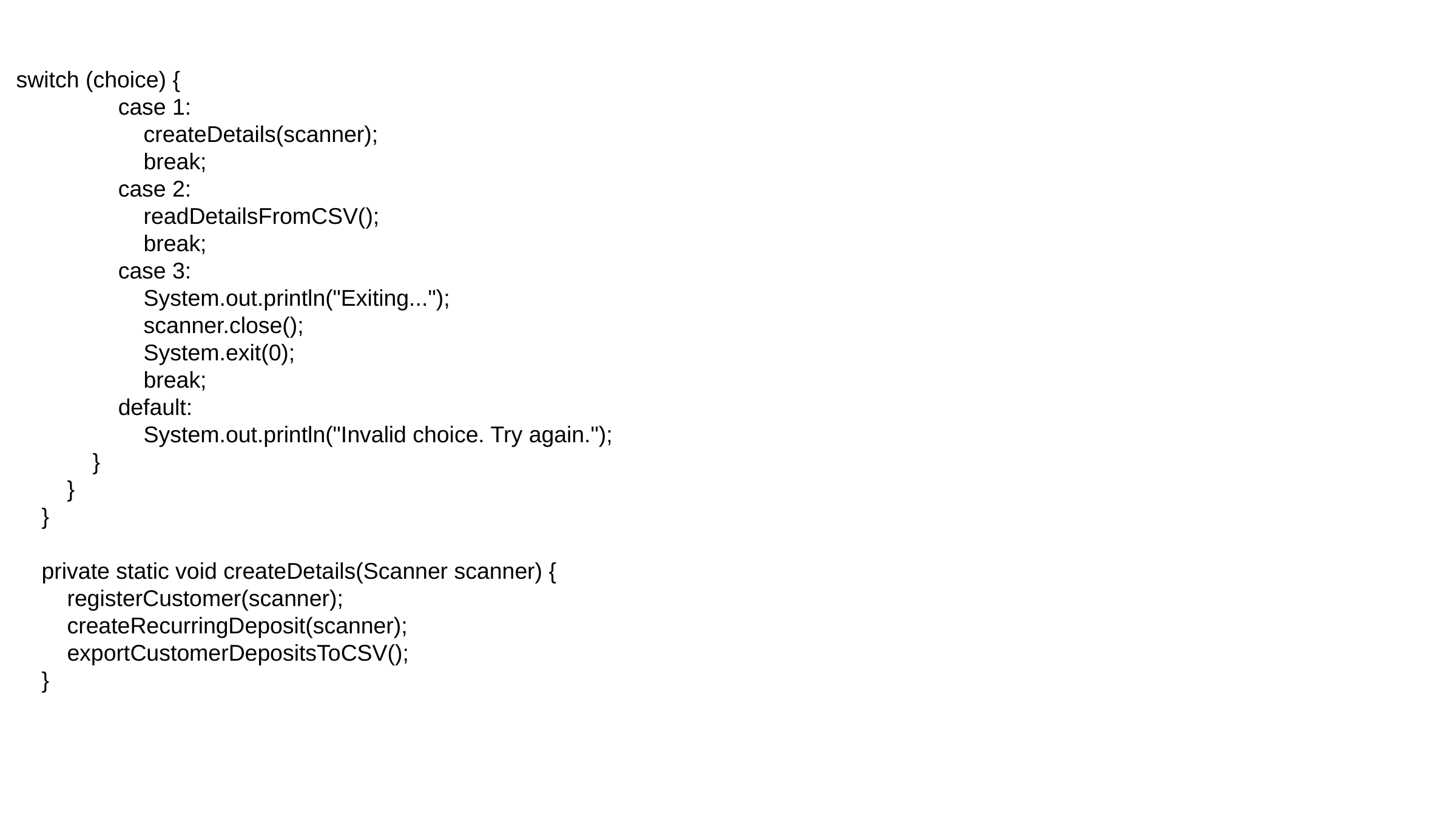

switch (choice) {
                case 1:
                    createDetails(scanner);
                    break;
                case 2:
                    readDetailsFromCSV();
                    break;
                case 3:
                    System.out.println("Exiting...");
                    scanner.close();
                    System.exit(0);
                    break;
                default:
                    System.out.println("Invalid choice. Try again.");
            }
        }
    }

    private static void createDetails(Scanner scanner) {
        registerCustomer(scanner);
        createRecurringDeposit(scanner);
        exportCustomerDepositsToCSV();
    }